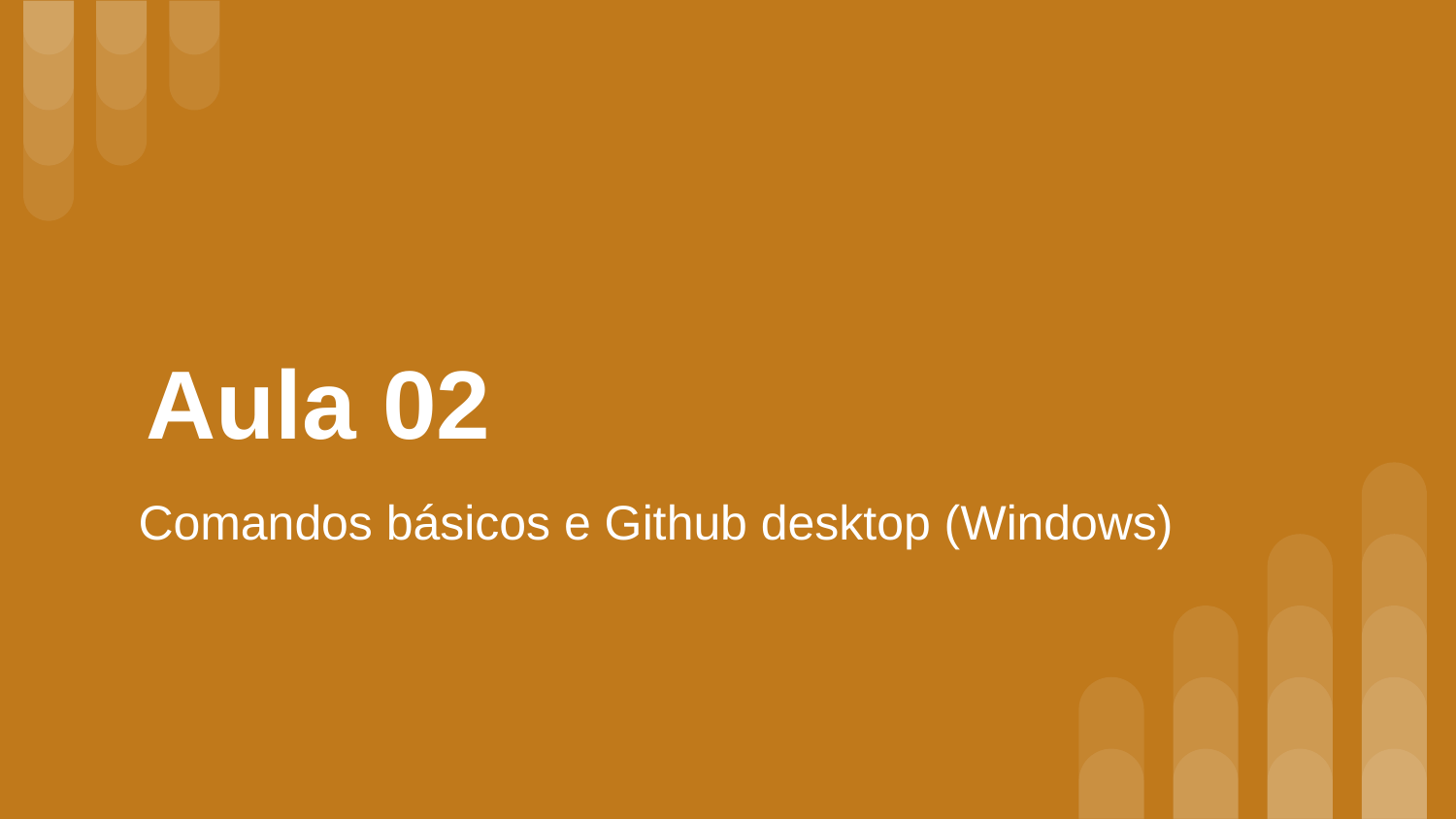

# Aula 02
Comandos básicos e Github desktop (Windows)